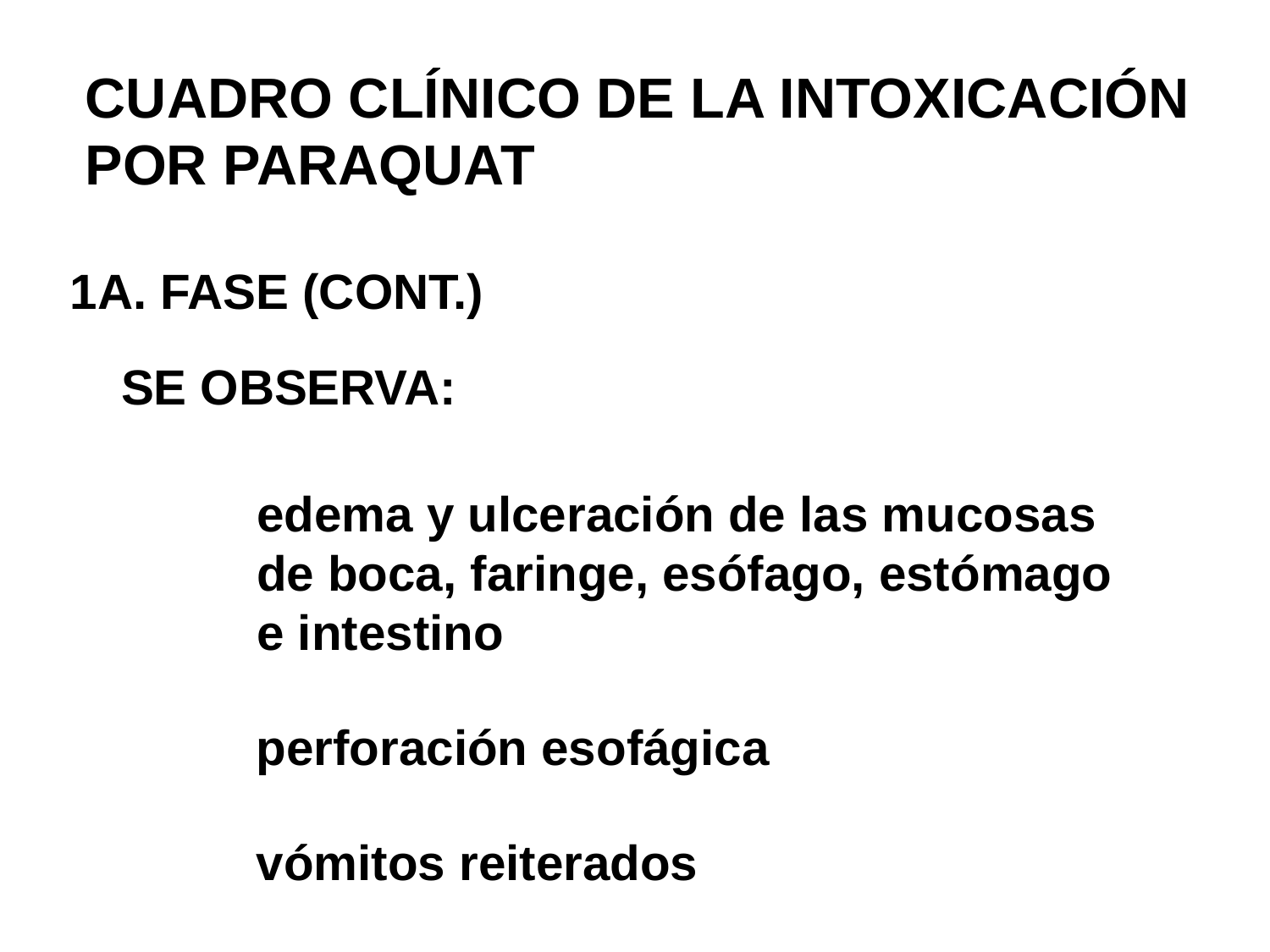

CUADRO CLÍNICO DE LA INTOXICACIÓN
POR PARAQUAT
1A. FASE (CONT.)
SE OBSERVA:
edema y ulceración de las mucosas
de boca, faringe, esófago, estómago
e intestino
perforación esofágica
vómitos reiterados